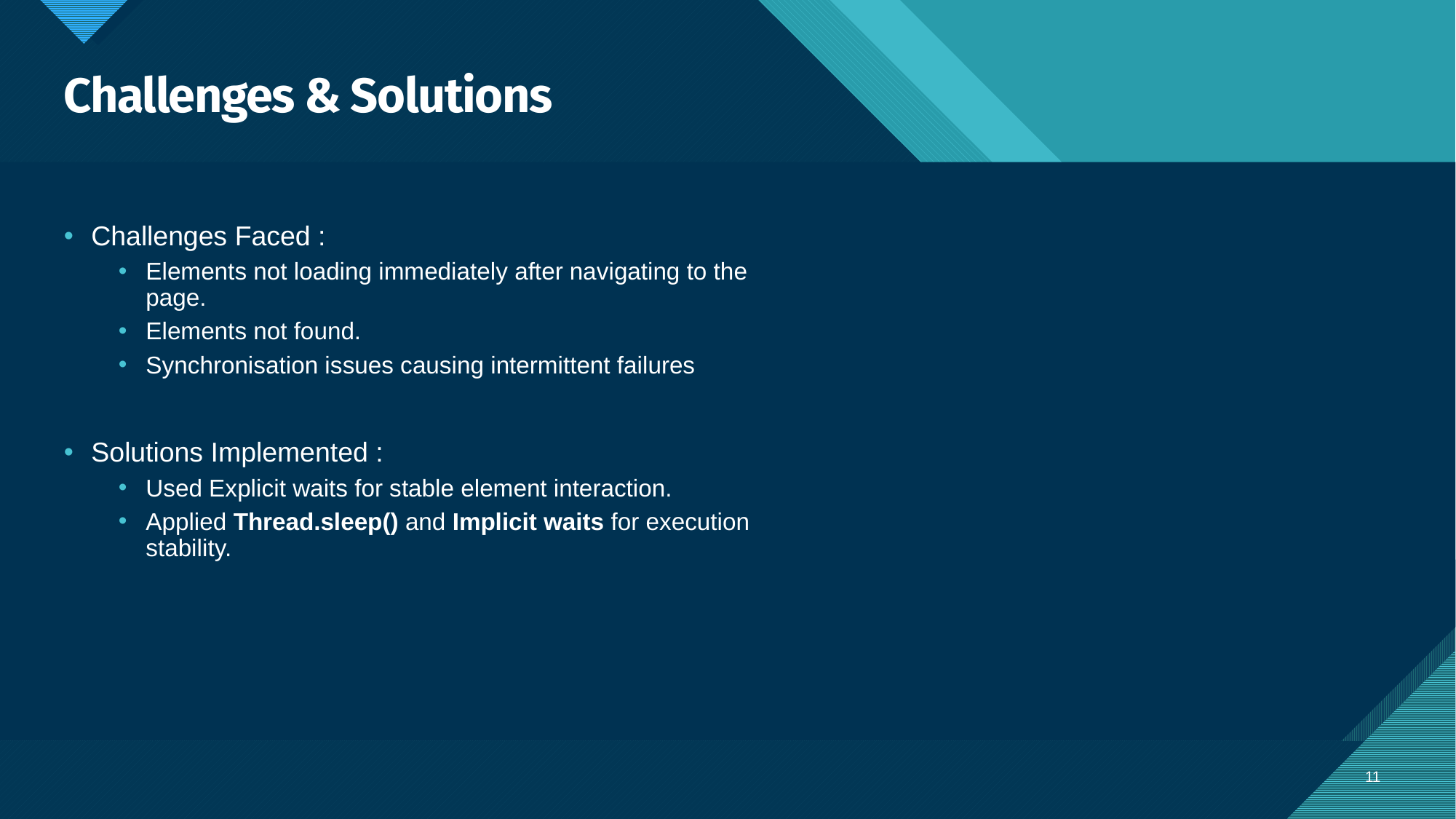

# Challenges & Solutions
Challenges Faced :
Elements not loading immediately after navigating to the page.
Elements not found.
Synchronisation issues causing intermittent failures

Solutions Implemented :
Used Explicit waits for stable element interaction.
Applied Thread.sleep() and Implicit waits for execution stability.
11